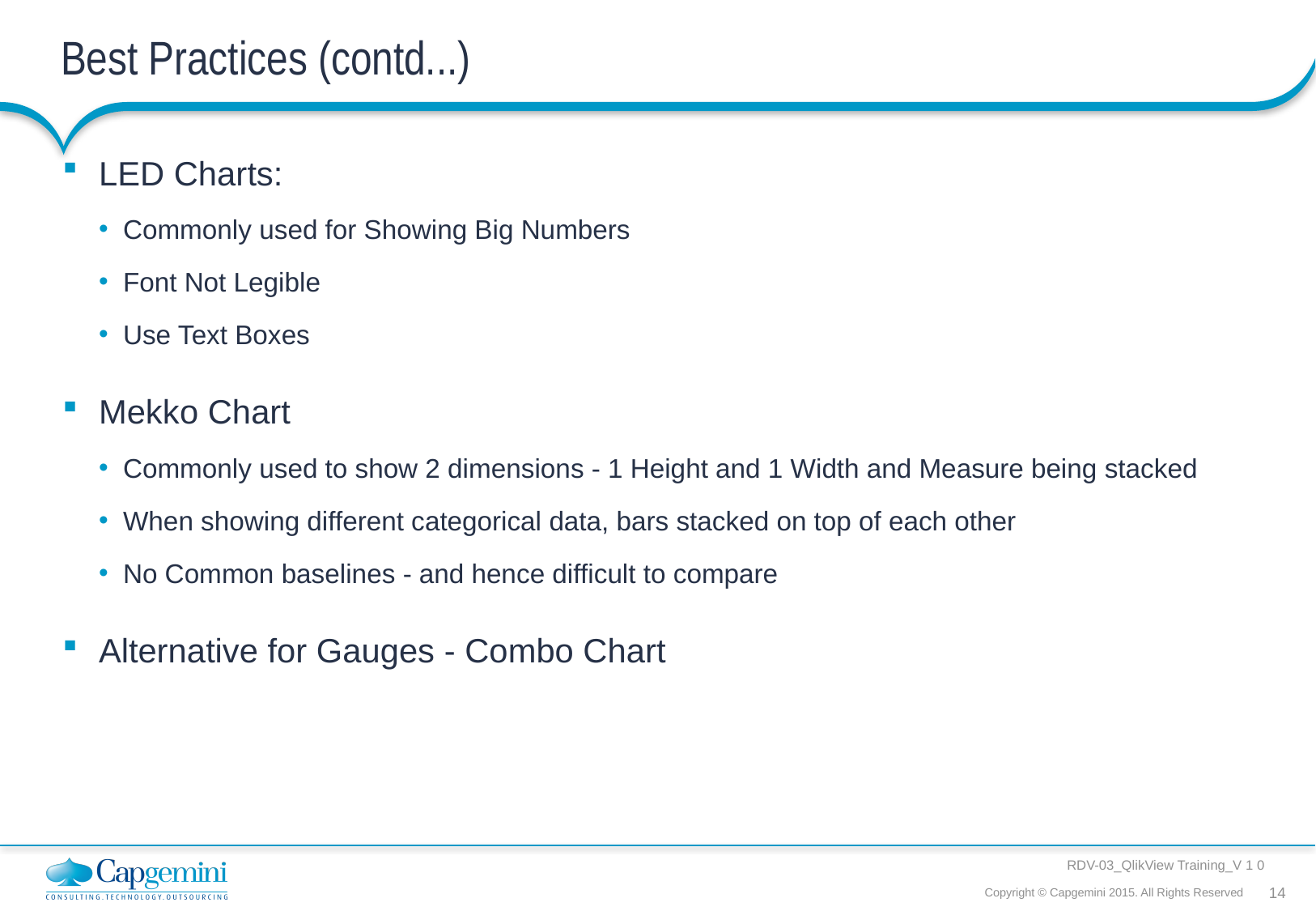

# Best Practices (contd...)
LED Charts:
Commonly used for Showing Big Numbers
Font Not Legible
Use Text Boxes
Mekko Chart
Commonly used to show 2 dimensions - 1 Height and 1 Width and Measure being stacked
When showing different categorical data, bars stacked on top of each other
No Common baselines - and hence difficult to compare
Alternative for Gauges - Combo Chart